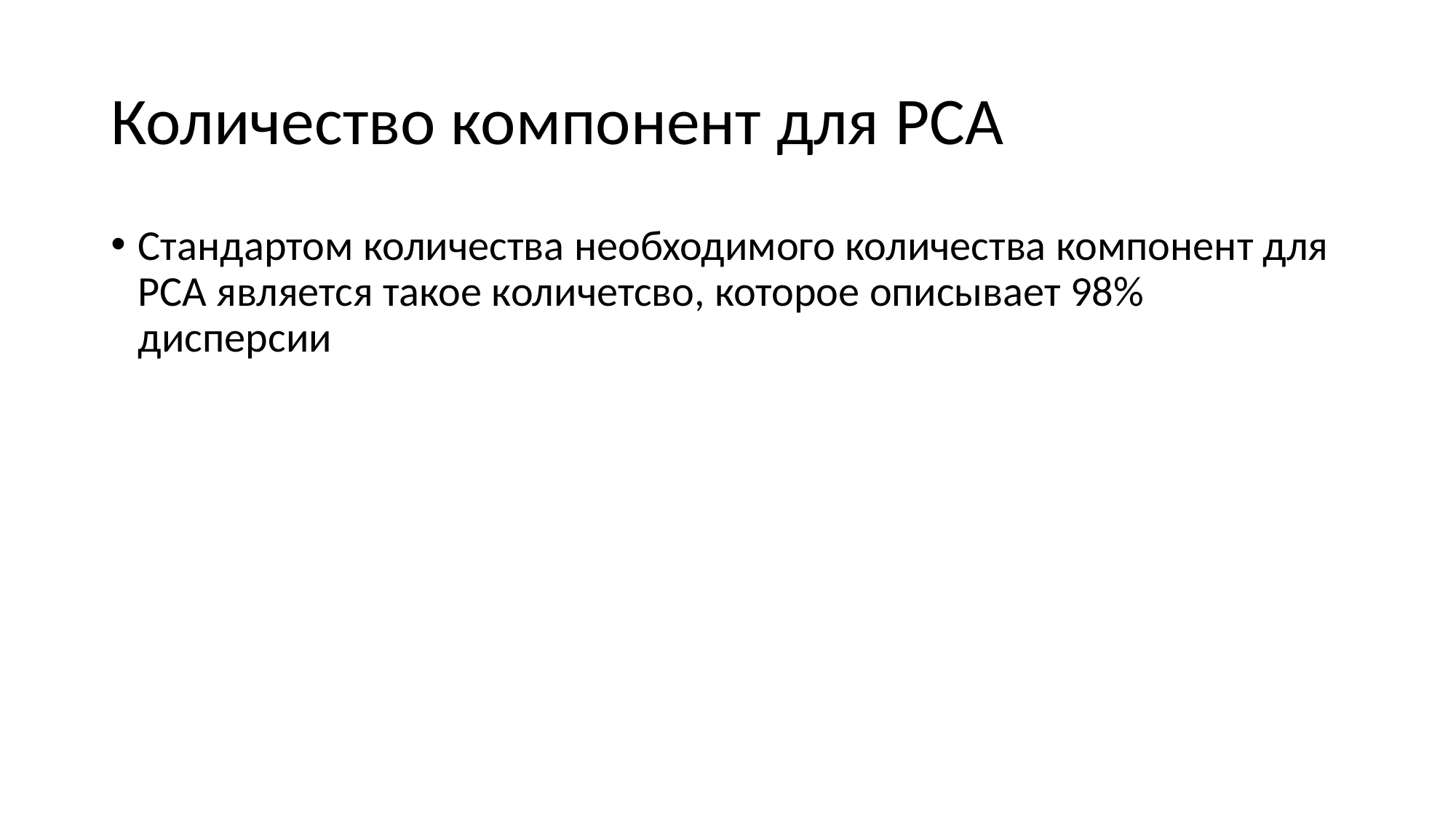

# Количество компонент для PCA
Стандартом количества необходимого количества компонент для PCA является такое количетсво, которое описывает 98% дисперсии